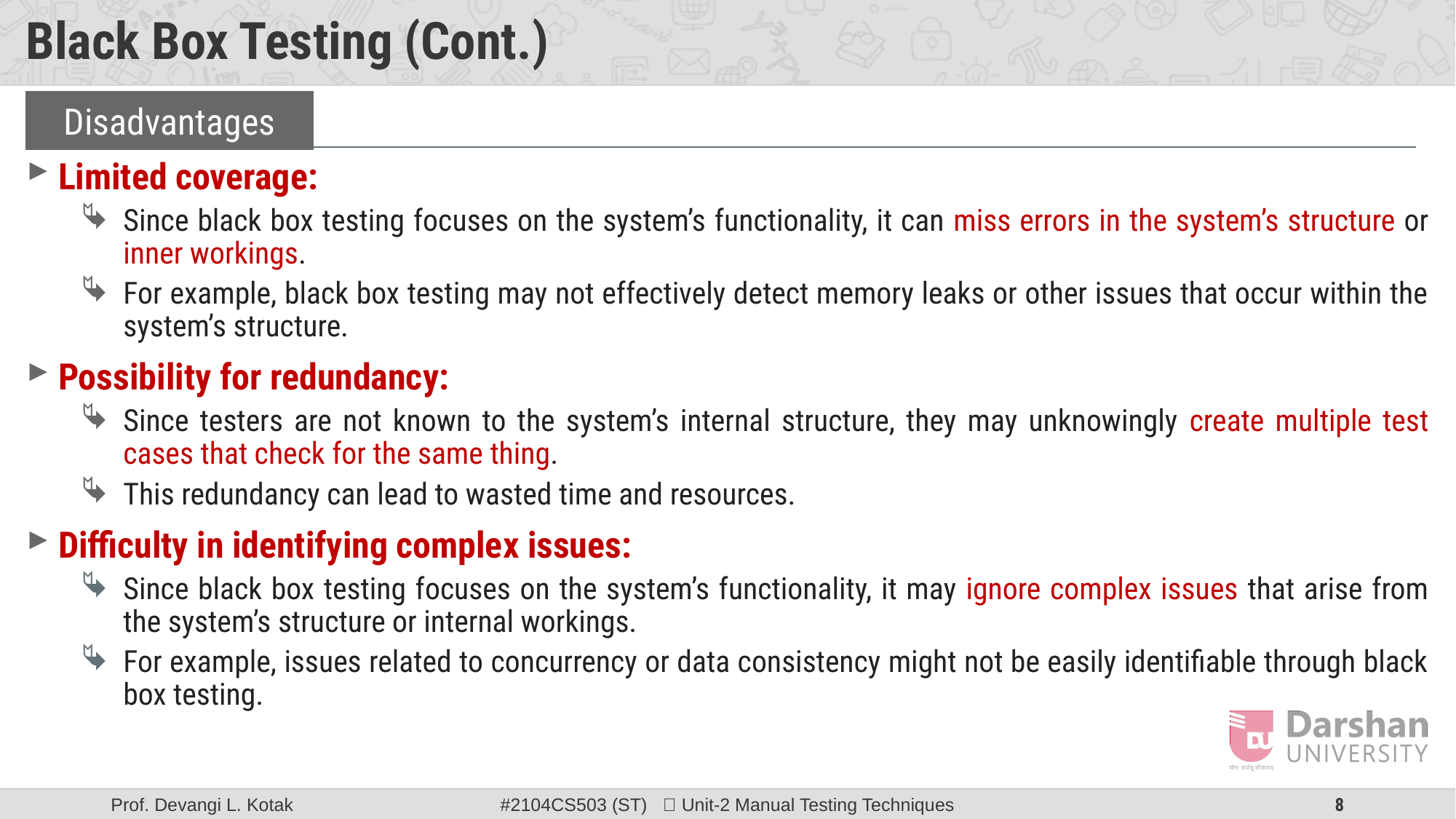

# Black Box Testing (Cont.)
Disadvantages
Limited coverage:
Since black box testing focuses on the system’s functionality, it can miss errors in the system’s structure or inner workings.
For example, black box testing may not effectively detect memory leaks or other issues that occur within the system’s structure.
Possibility for redundancy:
Since testers are not known to the system’s internal structure, they may unknowingly create multiple test cases that check for the same thing.
This redundancy can lead to wasted time and resources.
Difficulty in identifying complex issues:
Since black box testing focuses on the system’s functionality, it may ignore complex issues that arise from the system’s structure or internal workings.
For example, issues related to concurrency or data consistency might not be easily identifiable through black box testing.